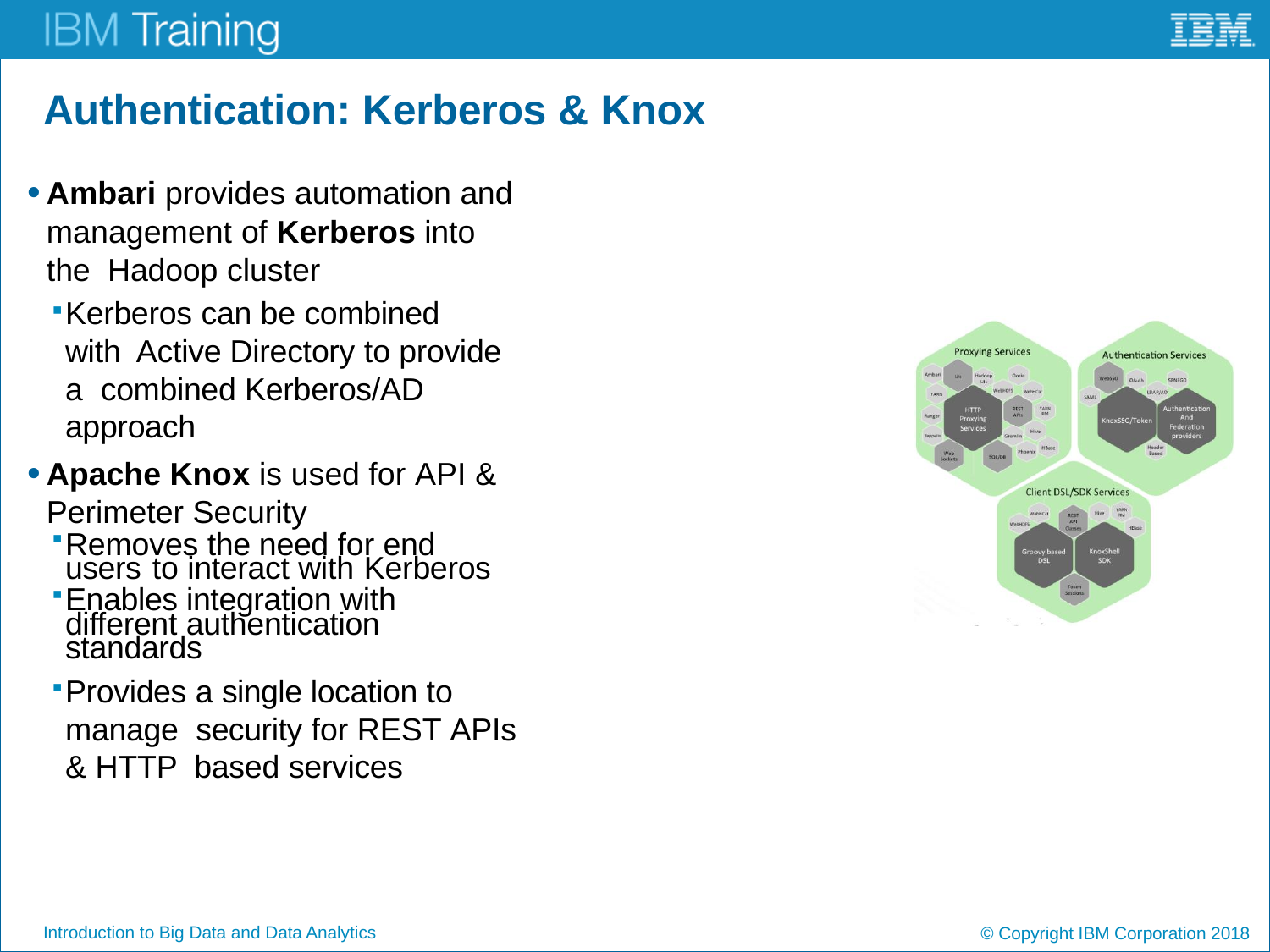

# Authentication: Kerberos & Knox
Ambari provides automation and  management of Kerberos into the  Hadoop cluster
Kerberos can be combined with  Active Directory to provide a  combined Kerberos/AD approach
Apache Knox is used for API & Perimeter Security
Removes the need for end users to interact with Kerberos
Enables integration with different authentication standards
Provides a single location to manage  security for REST APIs & HTTP  based services